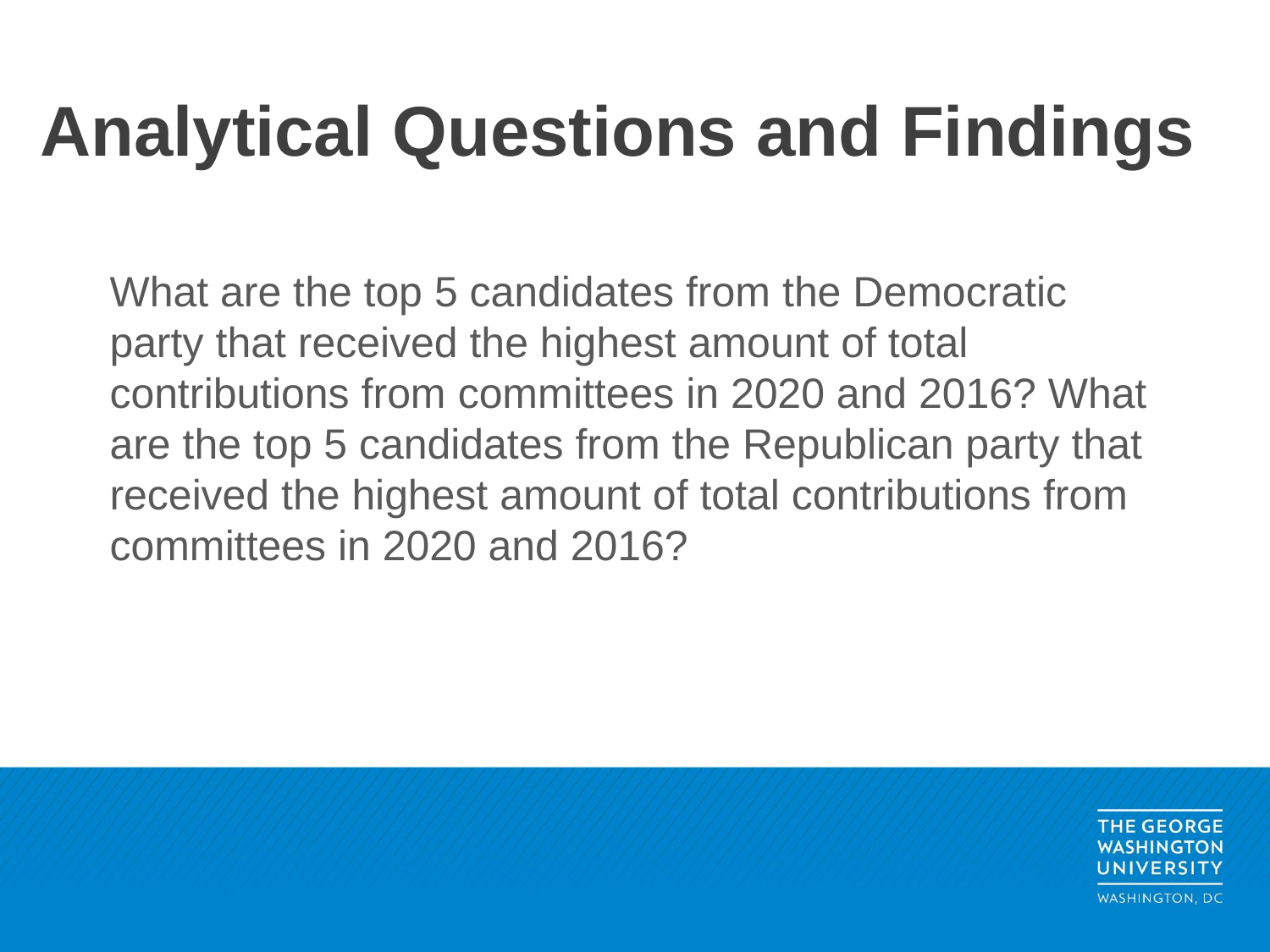

# Analytical Questions and Findings
What are the top 5 candidates from the Democratic party that received the highest amount of total contributions from committees in 2020 and 2016? What are the top 5 candidates from the Republican party that received the highest amount of total contributions from committees in 2020 and 2016?